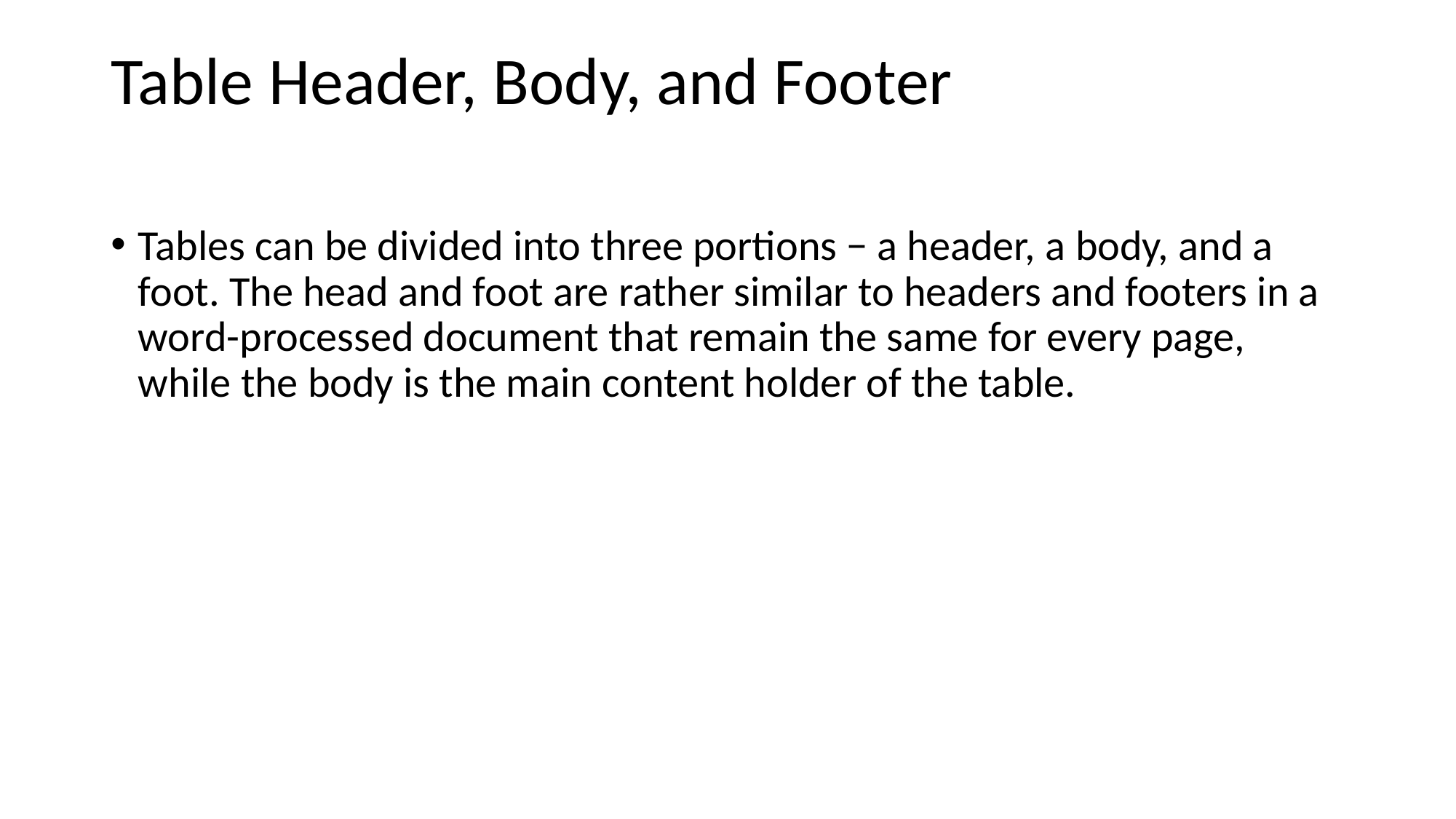

# Table Header, Body, and Footer
Tables can be divided into three portions − a header, a body, and a foot. The head and foot are rather similar to headers and footers in a word-processed document that remain the same for every page, while the body is the main content holder of the table.